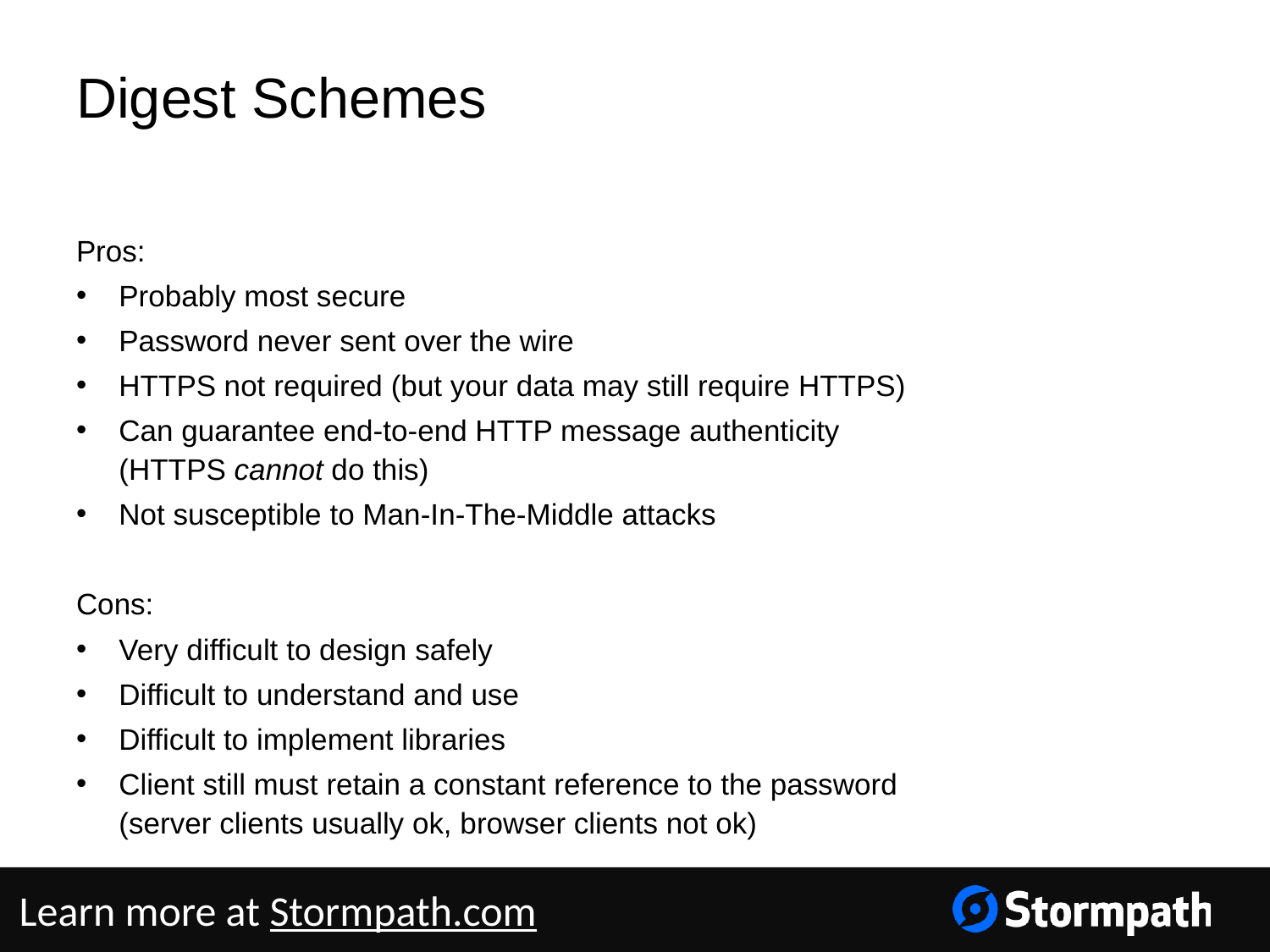

# Digest Schemes
Pros:
Probably most secure
Password never sent over the wire
HTTPS not required (but your data may still require HTTPS)
Can guarantee end-to-end HTTP message authenticity
(HTTPS cannot do this)
Not susceptible to Man-In-The-Middle attacks

Cons:
Very difficult to design safely
Difficult to understand and use
Difficult to implement libraries
Client still must retain a constant reference to the password
(server clients usually ok, browser clients not ok)
Learn more at Stormpath.com